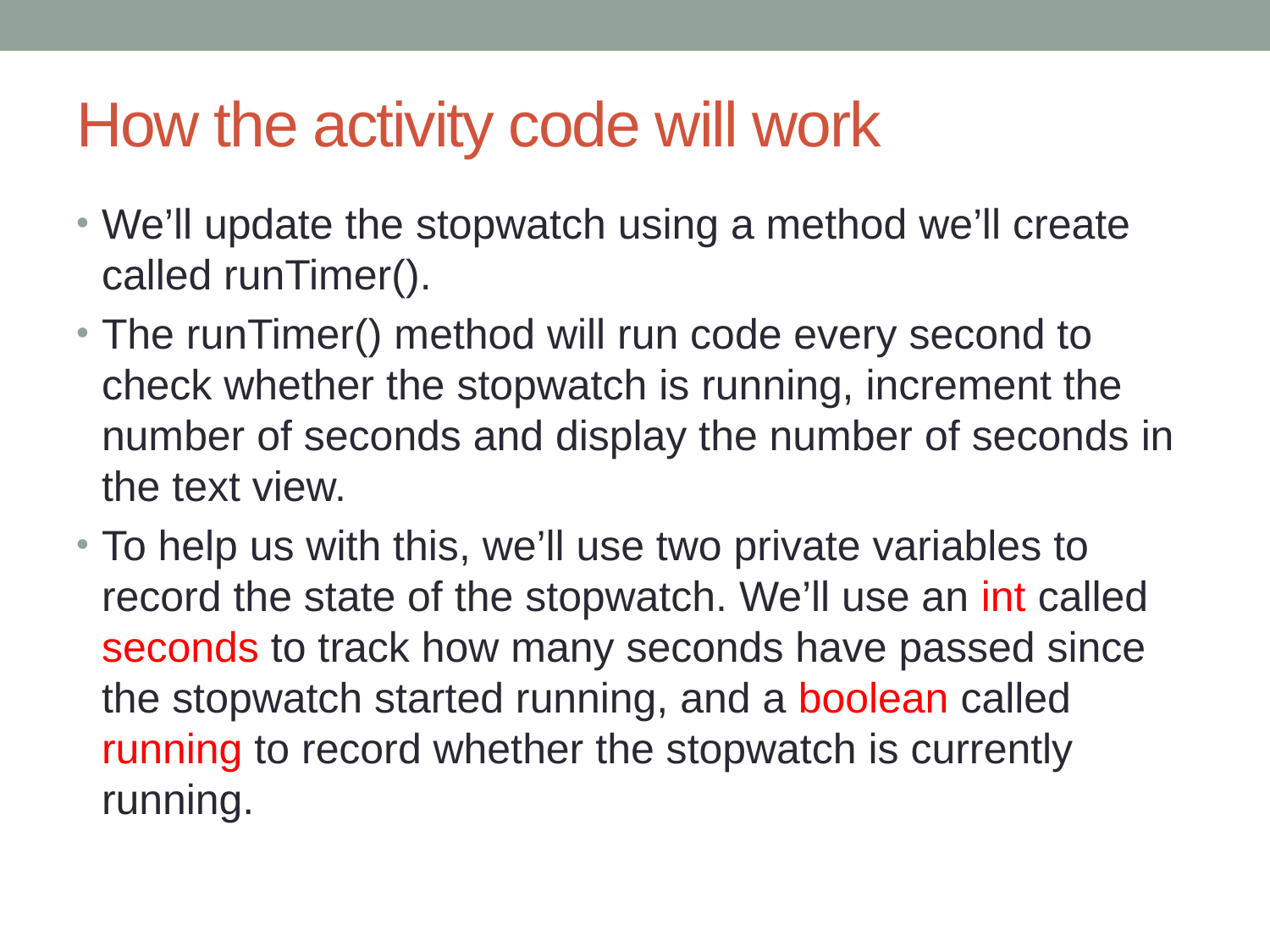

# How the activity code will work
We’ll update the stopwatch using a method we’ll create called runTimer().
The runTimer() method will run code every second to check whether the stopwatch is running, increment the number of seconds and display the number of seconds in the text view.
To help us with this, we’ll use two private variables to record the state of the stopwatch. We’ll use an int called seconds to track how many seconds have passed since the stopwatch started running, and a boolean called running to record whether the stopwatch is currently running.